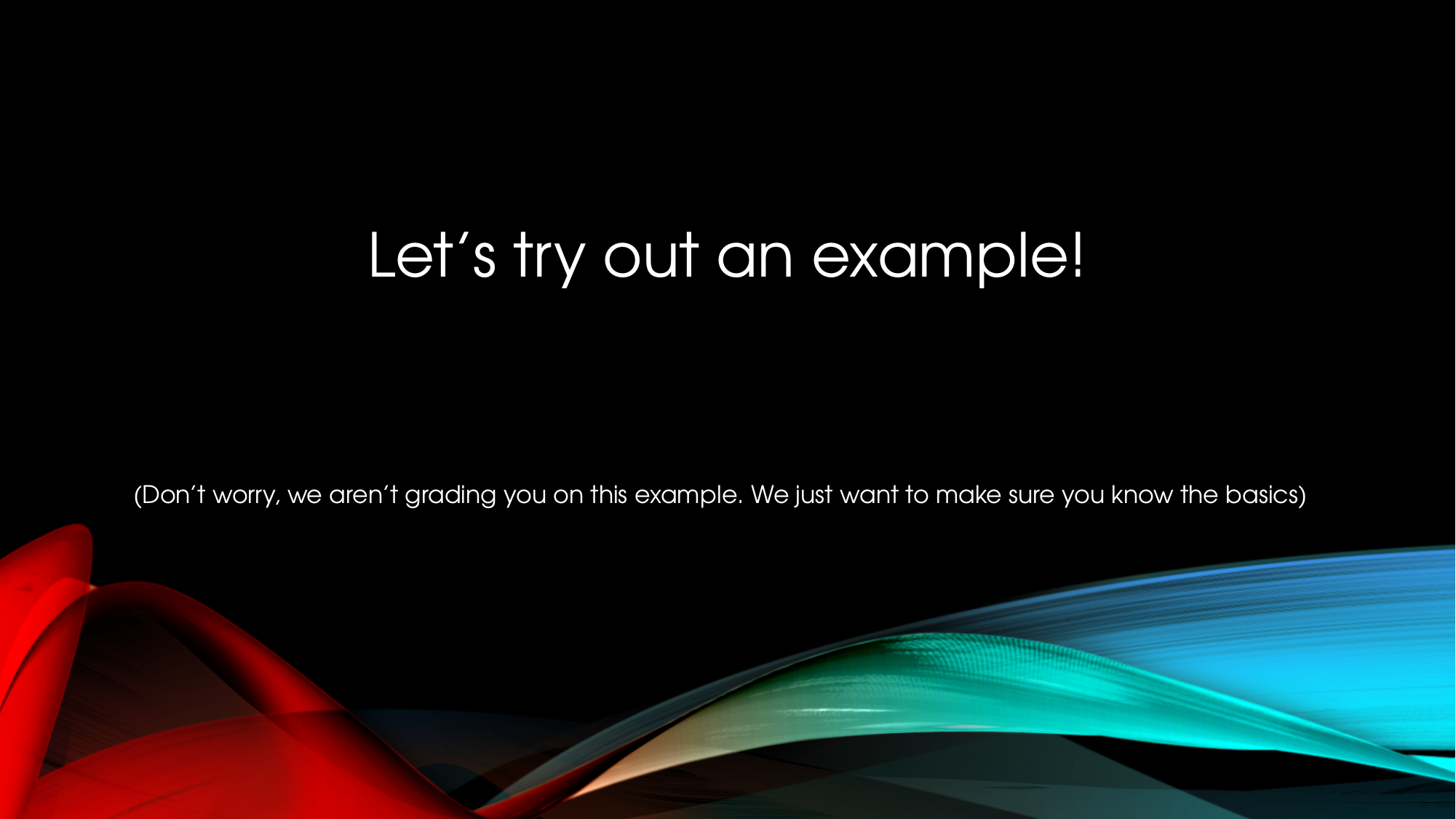

# Let’s try out an example!
(Don’t worry, we aren’t grading you on this example. We just want to make sure you know the basics)